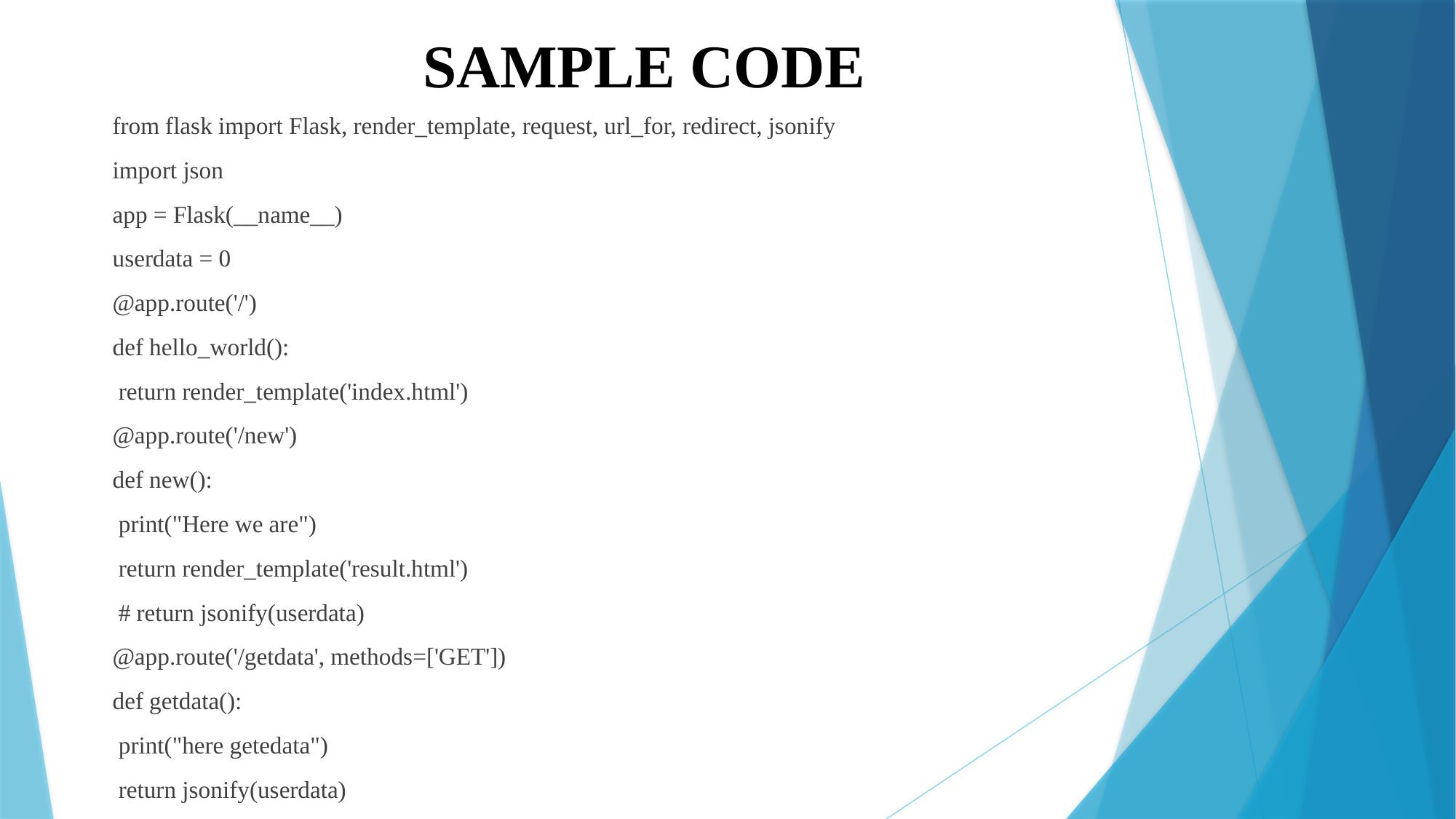

# SAMPLE CODE
from flask import Flask, render_template, request, url_for, redirect, jsonify
import json
app = Flask(__name__)
userdata = 0
@app.route('/')
def hello_world():
 return render_template('index.html')
@app.route('/new')
def new():
 print("Here we are")
 return render_template('result.html')
 # return jsonify(userdata)
@app.route('/getdata', methods=['GET'])
def getdata():
 print("here getedata")
 return jsonify(userdata)